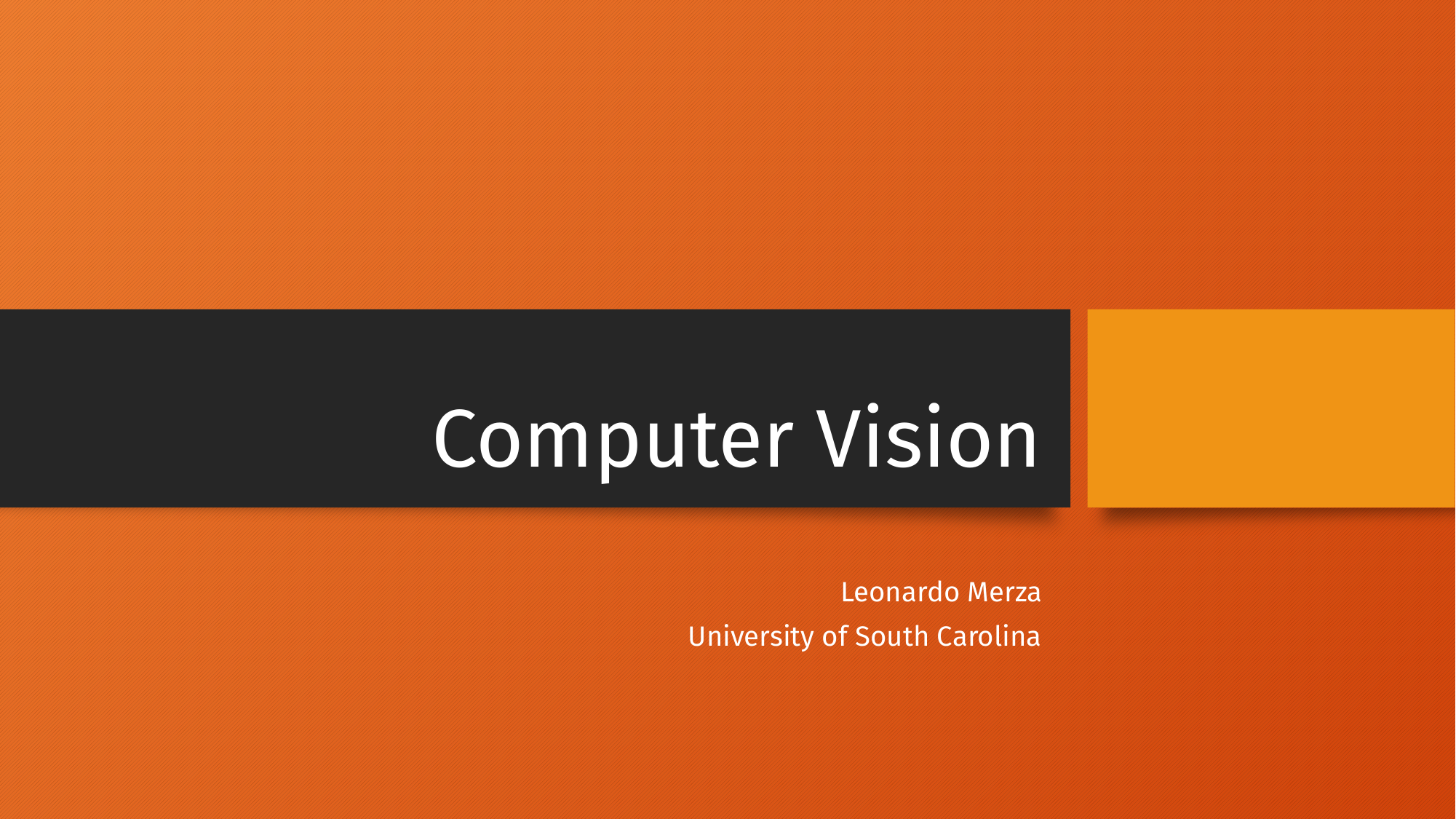

# Computer Vision

Leonardo Merza
University of South Carolina